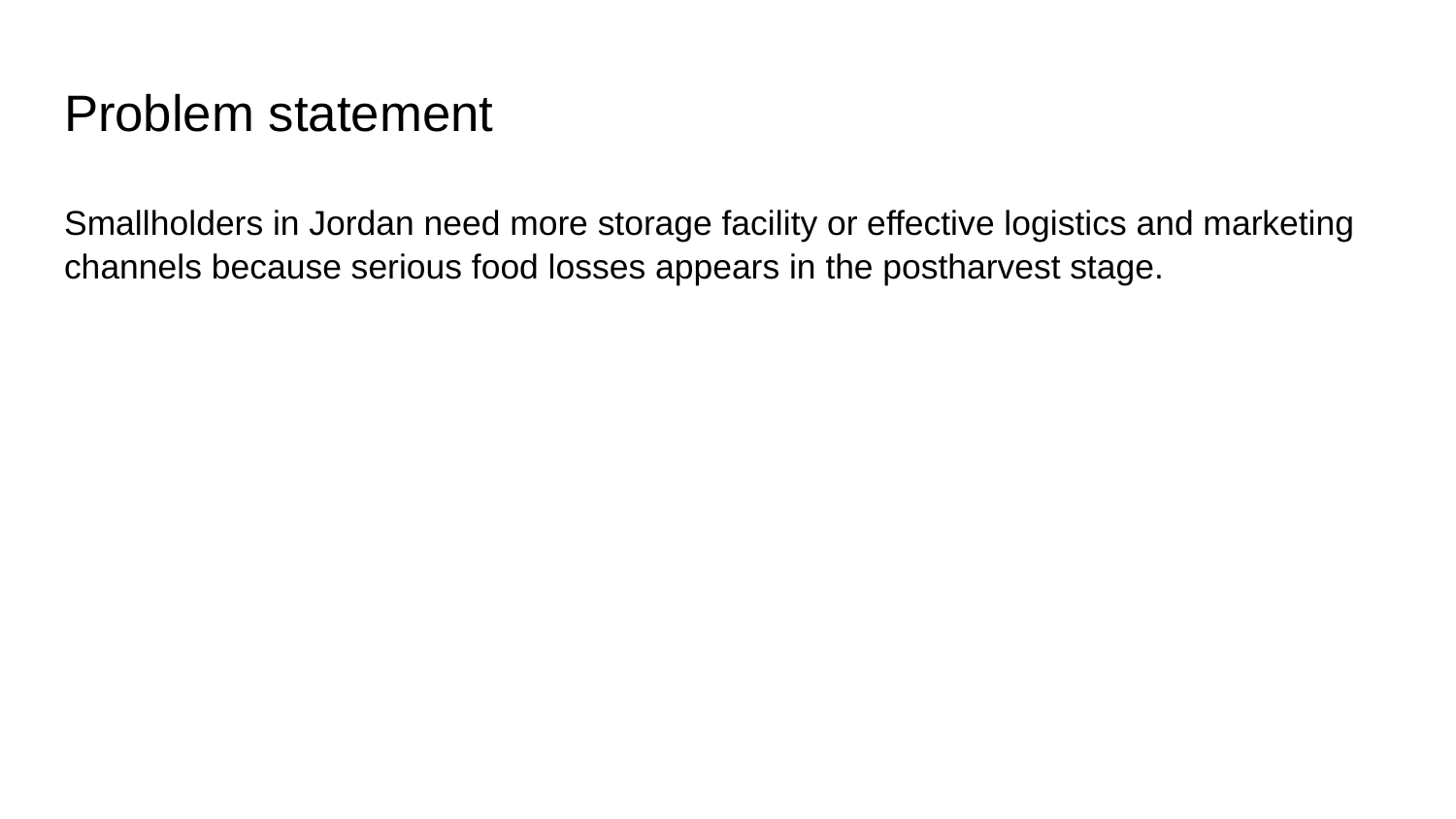

# Problem statement

Smallholders in Jordan need more storage facility or effective logistics and marketing channels because serious food losses appears in the postharvest stage.